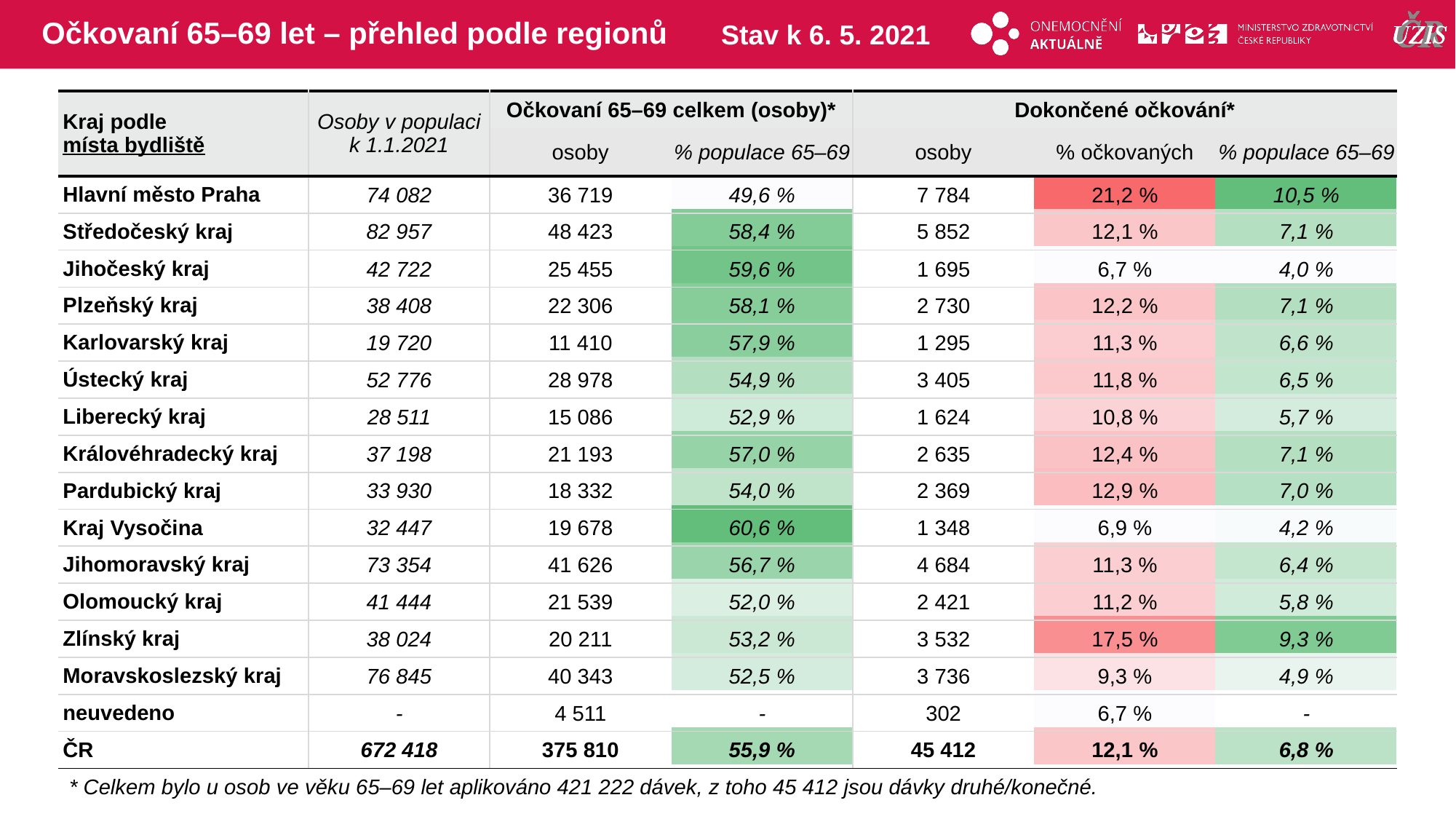

# Očkovaní 65–69 let – přehled podle regionů
Stav k 6. 5. 2021
| Kraj podle místa bydliště | Osoby v populaci k 1.1.2021 | Očkovaní 65–69 celkem (osoby)\* |  | Dokončené očkování\* |  |  |
| --- | --- | --- | --- | --- | --- | --- |
|  |  | osoby | % populace 65–69 | osoby | % očkovaných | % populace 65–69 |
| Hlavní město Praha | 74 082 | 36 719 | 49,6 % | 7 784 | 21,2 % | 10,5 % |
| Středočeský kraj | 82 957 | 48 423 | 58,4 % | 5 852 | 12,1 % | 7,1 % |
| Jihočeský kraj | 42 722 | 25 455 | 59,6 % | 1 695 | 6,7 % | 4,0 % |
| Plzeňský kraj | 38 408 | 22 306 | 58,1 % | 2 730 | 12,2 % | 7,1 % |
| Karlovarský kraj | 19 720 | 11 410 | 57,9 % | 1 295 | 11,3 % | 6,6 % |
| Ústecký kraj | 52 776 | 28 978 | 54,9 % | 3 405 | 11,8 % | 6,5 % |
| Liberecký kraj | 28 511 | 15 086 | 52,9 % | 1 624 | 10,8 % | 5,7 % |
| Královéhradecký kraj | 37 198 | 21 193 | 57,0 % | 2 635 | 12,4 % | 7,1 % |
| Pardubický kraj | 33 930 | 18 332 | 54,0 % | 2 369 | 12,9 % | 7,0 % |
| Kraj Vysočina | 32 447 | 19 678 | 60,6 % | 1 348 | 6,9 % | 4,2 % |
| Jihomoravský kraj | 73 354 | 41 626 | 56,7 % | 4 684 | 11,3 % | 6,4 % |
| Olomoucký kraj | 41 444 | 21 539 | 52,0 % | 2 421 | 11,2 % | 5,8 % |
| Zlínský kraj | 38 024 | 20 211 | 53,2 % | 3 532 | 17,5 % | 9,3 % |
| Moravskoslezský kraj | 76 845 | 40 343 | 52,5 % | 3 736 | 9,3 % | 4,9 % |
| neuvedeno | - | 4 511 | - | 302 | 6,7 % | - |
| ČR | 672 418 | 375 810 | 55,9 % | 45 412 | 12,1 % | 6,8 % |
|  |  |  |  |  |  |
| --- | --- | --- | --- | --- | --- |
|  |  |  |  |  |  |
|  |  |  |  |  |  |
|  |  |  |  |  |  |
|  |  |  |  |  |  |
|  |  |  |  |  |  |
|  |  |  |  |  |  |
|  |  |  |  |  |  |
|  |  |  |  |  |  |
|  |  |  |  |  |  |
|  |  |  |  |  |  |
|  |  |  |  |  |  |
|  |  |  |  |  |  |
|  |  |  |  |  |  |
|  |  |  |  |  |  |
|  |  |  |  |  |  |
* Celkem bylo u osob ve věku 65–69 let aplikováno 421 222 dávek, z toho 45 412 jsou dávky druhé/konečné.